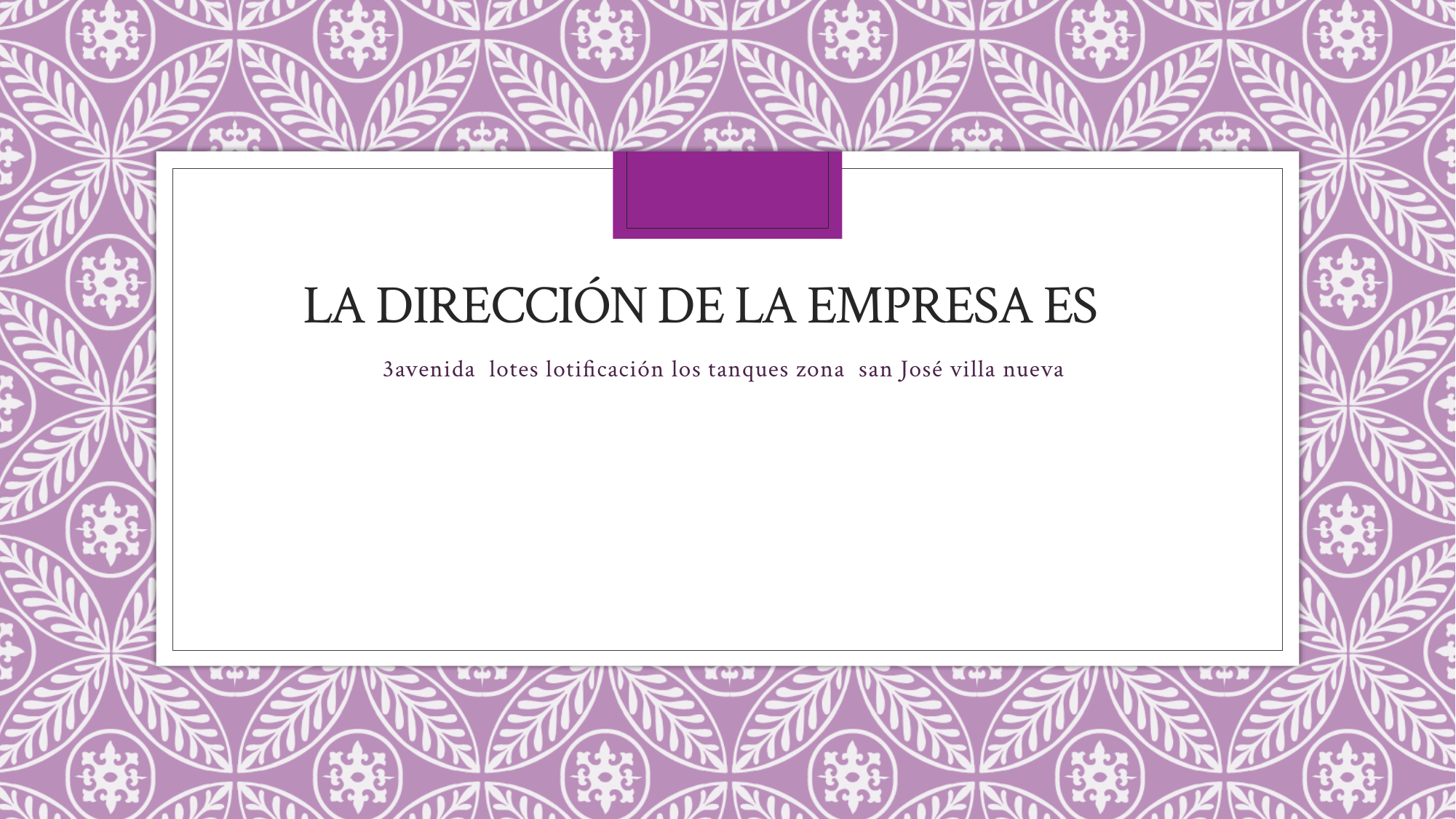

# La dirección de la empresa es
3avenida  lotes lotificación los tanques zona  san José villa nueva